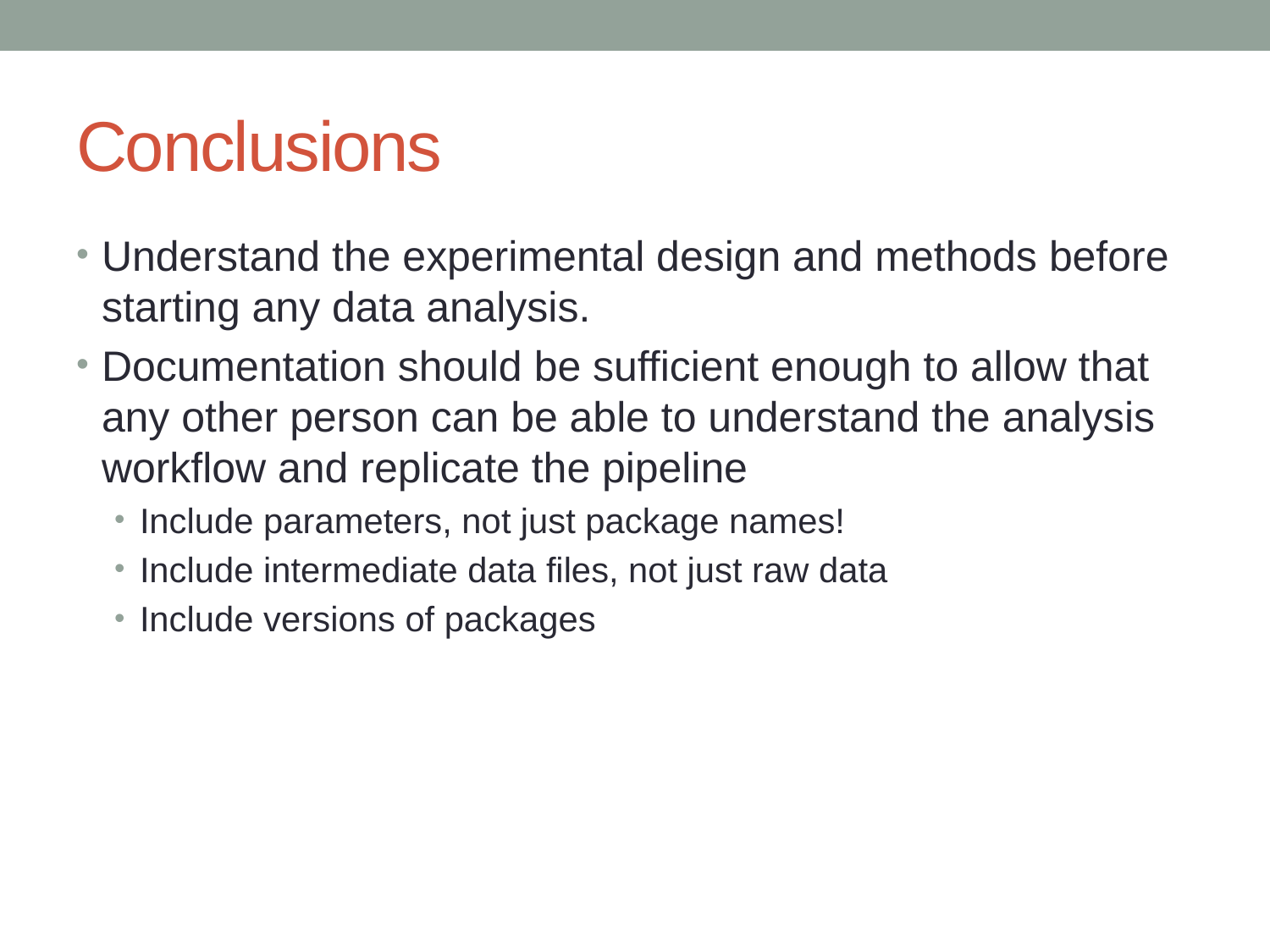

# Conclusions
Understand the experimental design and methods before starting any data analysis.
Documentation should be sufficient enough to allow that any other person can be able to understand the analysis workflow and replicate the pipeline
Include parameters, not just package names!
Include intermediate data files, not just raw data
Include versions of packages